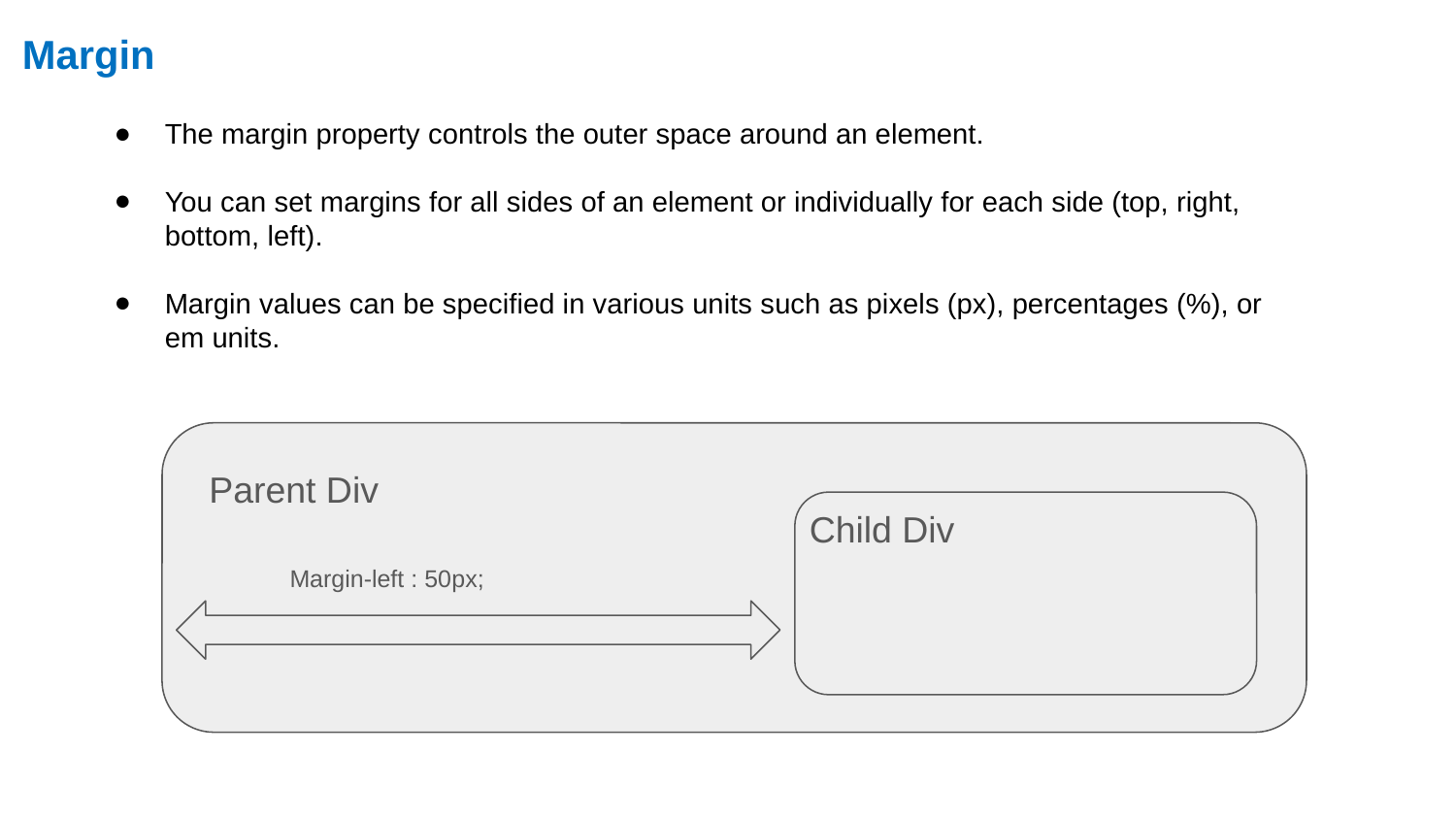

# Margin
The margin property controls the outer space around an element.

You can set margins for all sides of an element or individually for each side (top, right, bottom, left).

Margin values can be specified in various units such as pixels (px), percentages (%), or em units.

Parent Div

Child Div
Margin-left : 50px;